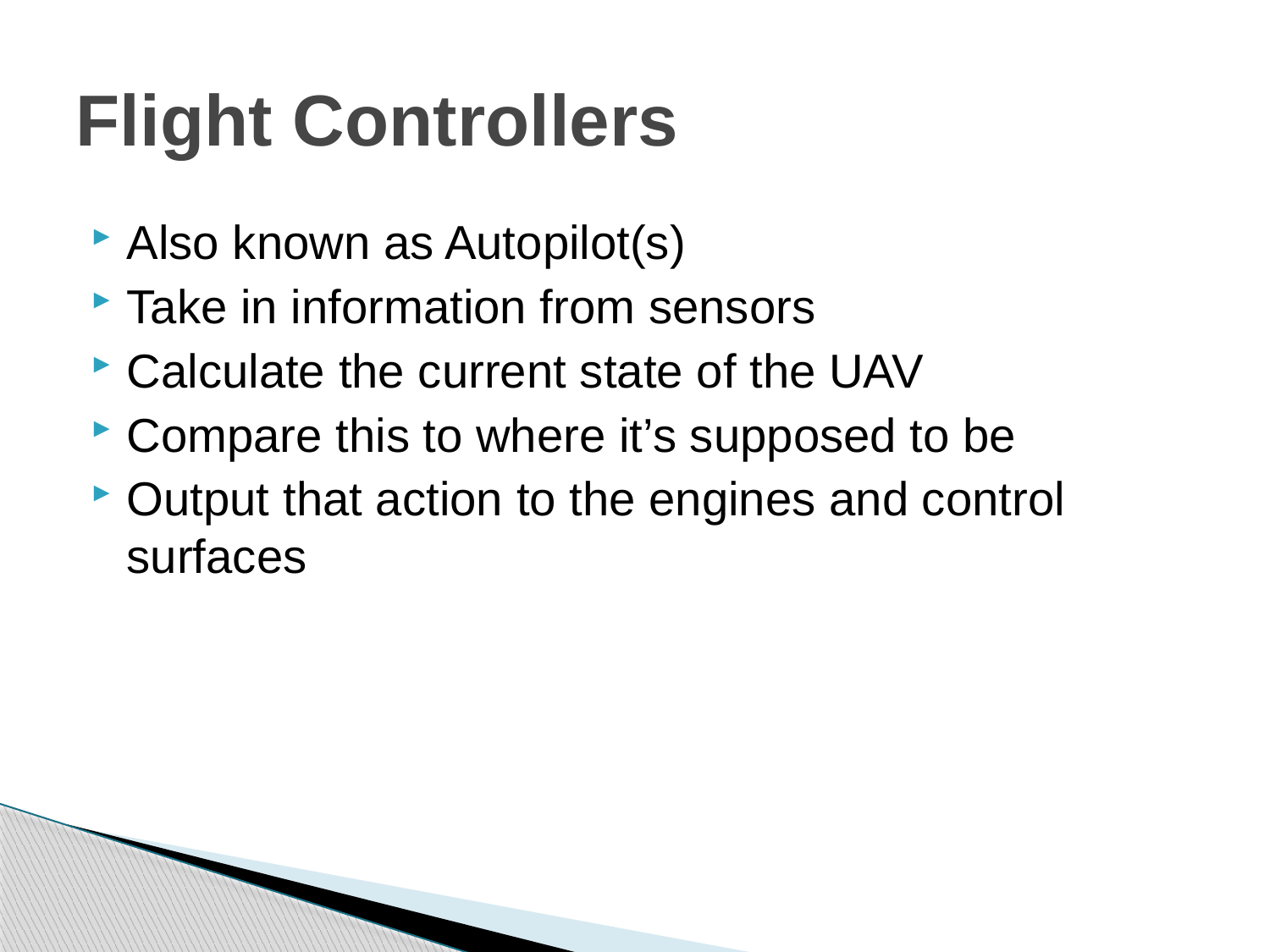

# Flight Controllers
Also known as Autopilot(s)
Take in information from sensors
Calculate the current state of the UAV
Compare this to where it’s supposed to be
Output that action to the engines and control surfaces